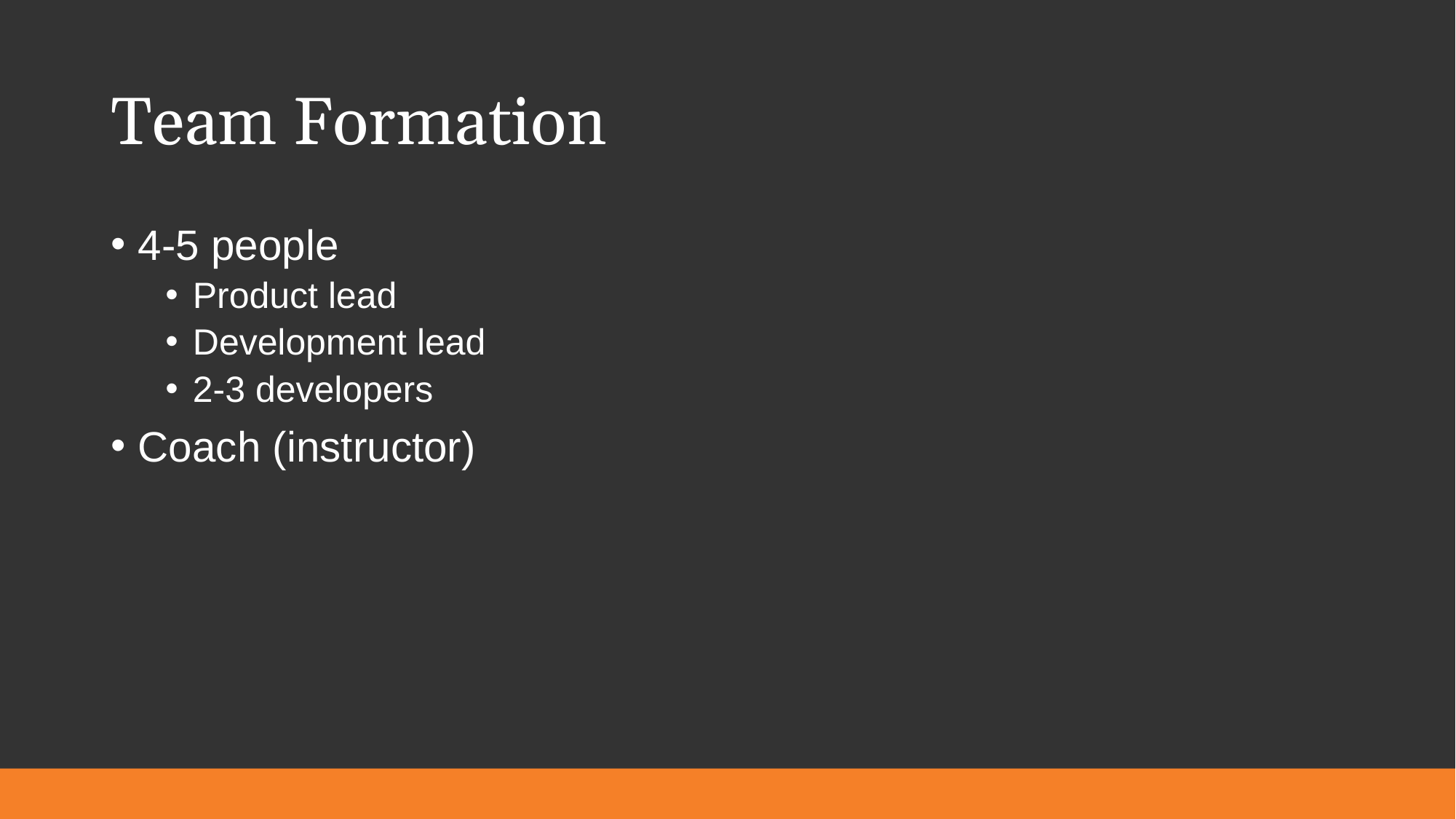

# Team Formation
4-5 people
Product lead
Development lead
2-3 developers
Coach (instructor)